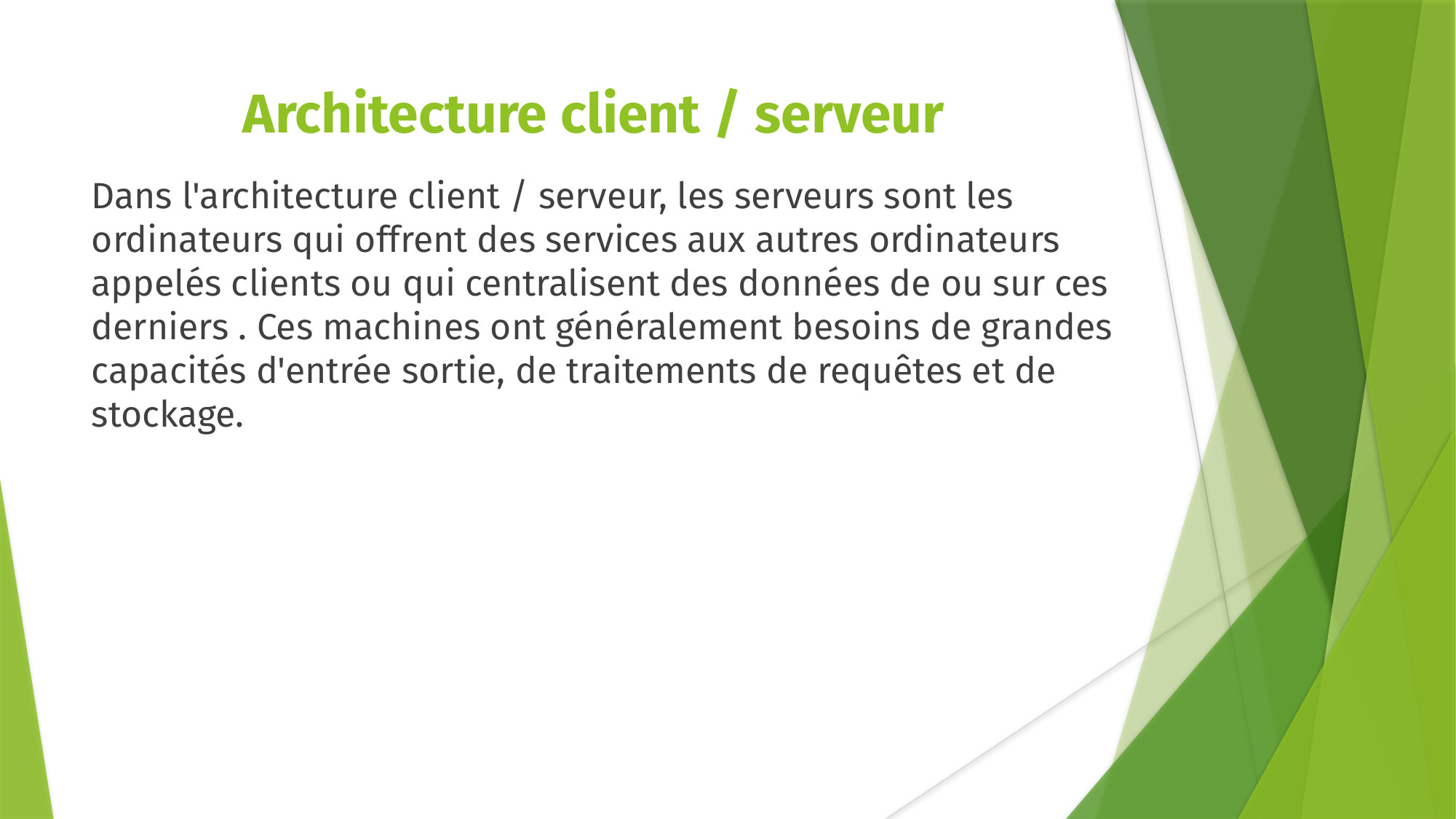

Architecture client / serveur
Dans l'architecture client / serveur, les serveurs sont les ordinateurs qui offrent des services aux autres ordinateurs appelés clients ou qui centralisent des données de ou sur ces derniers . Ces machines ont généralement besoins de grandes capacités d'entrée sortie, de traitements de requêtes et de stockage.